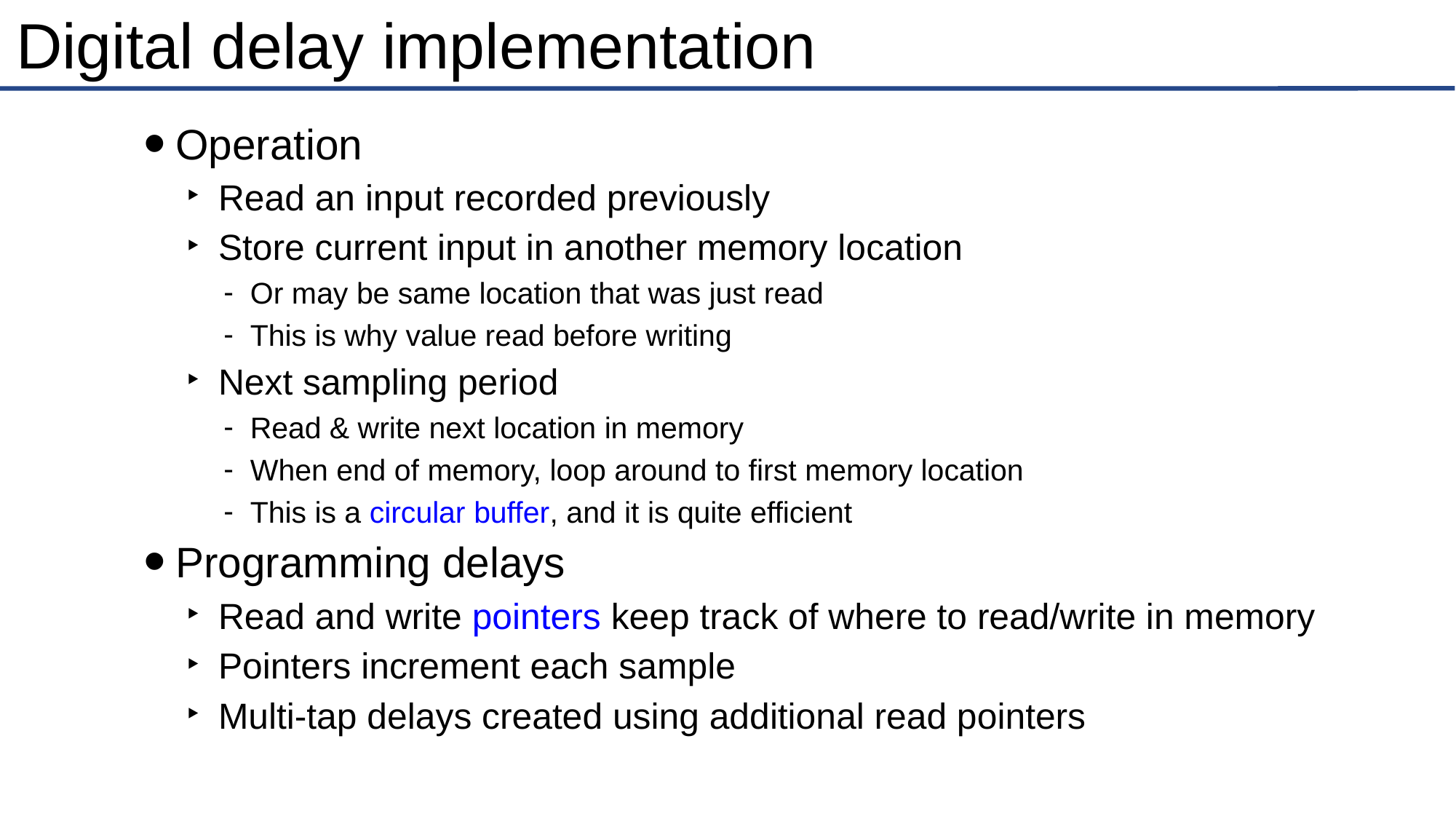

# Digital delay implementation
Operation
Read an input recorded previously
Store current input in another memory location
Or may be same location that was just read
This is why value read before writing
Next sampling period
Read & write next location in memory
When end of memory, loop around to first memory location
This is a circular buffer, and it is quite efficient
Programming delays
Read and write pointers keep track of where to read/write in memory
Pointers increment each sample
Multi-tap delays created using additional read pointers